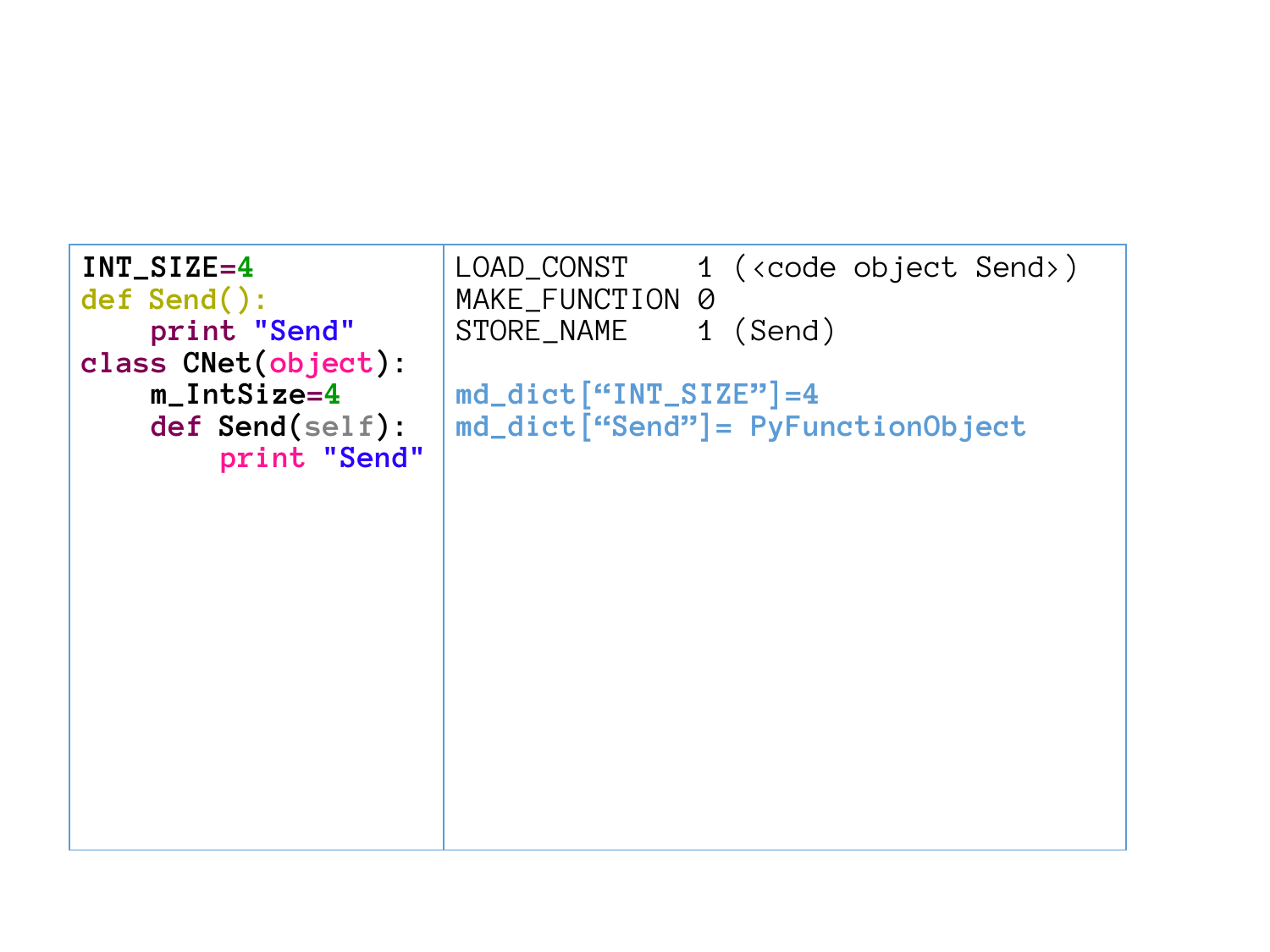

| INT\_SIZE=4 def Send():     print "Send" class CNet(object):     m\_IntSize=4     def Send(self):         print "Send" | LOAD\_CONST 1 (<code object Send>) MAKE\_FUNCTION 0 STORE\_NAME 1 (Send) md\_dict[“INT\_SIZE”]=4 md\_dict[“Send”]= PyFunctionObject |
| --- | --- |